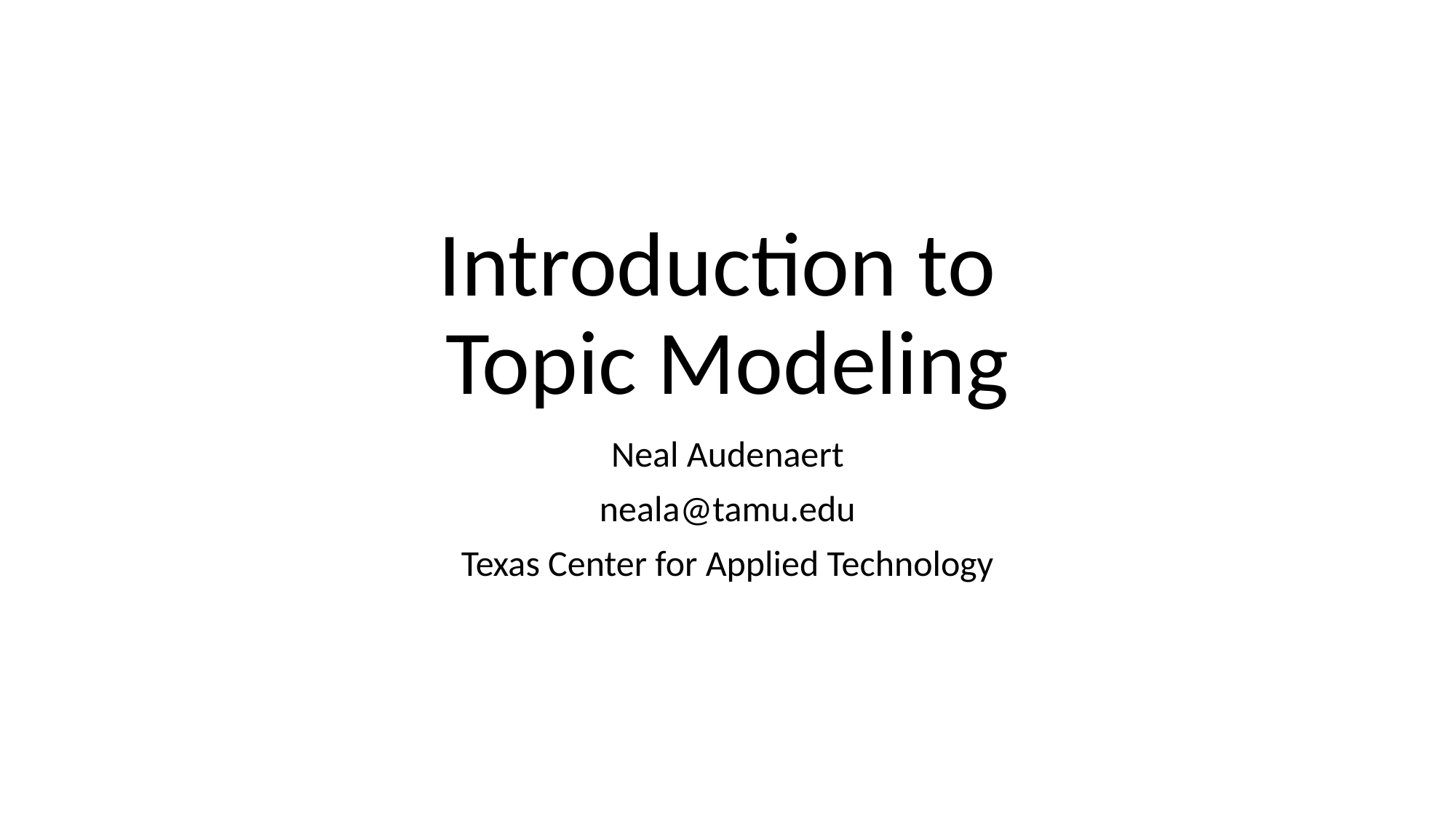

# Introduction to Topic Modeling
Neal Audenaert
neala@tamu.edu
Texas Center for Applied Technology